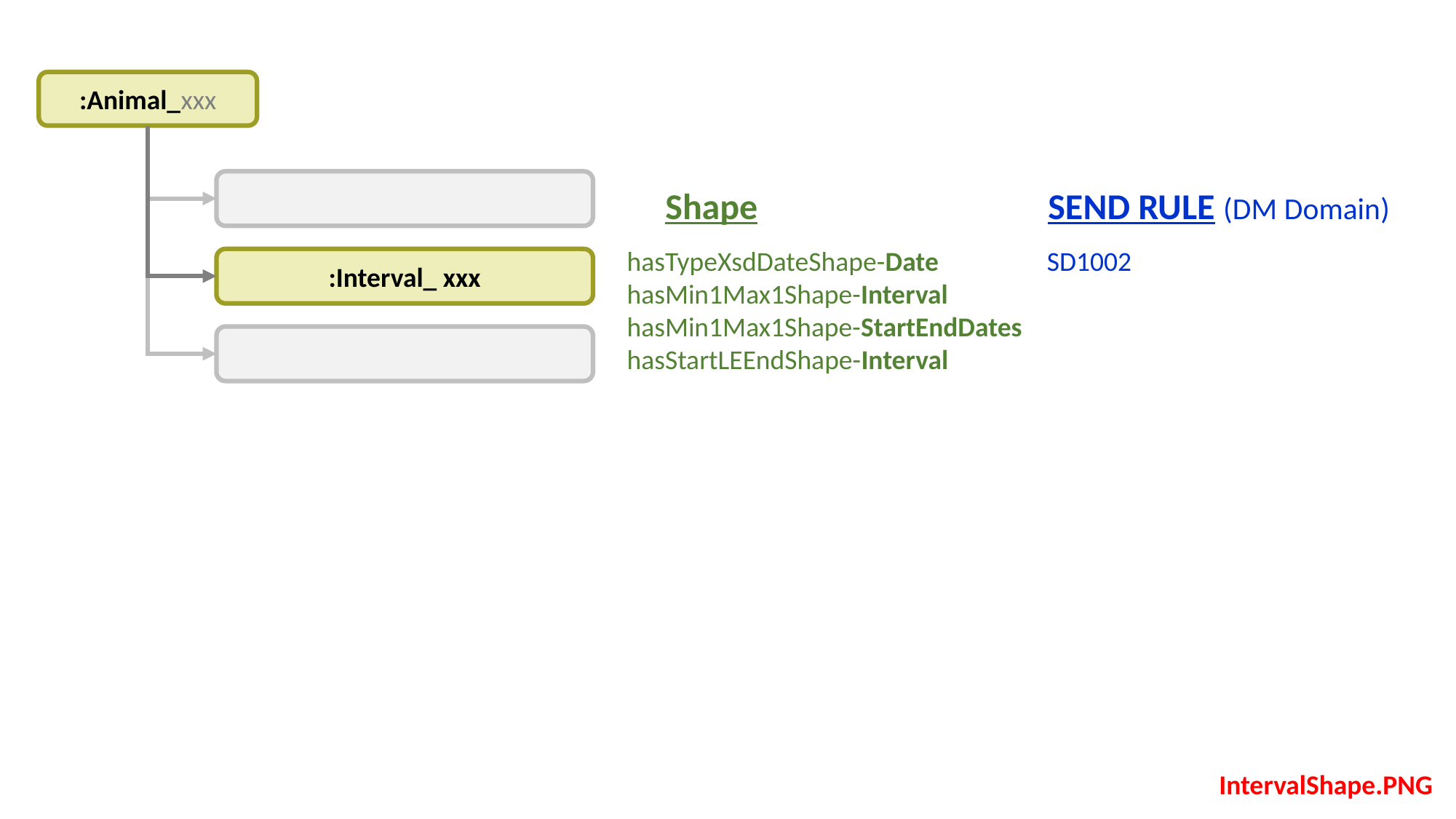

:Animal_xxx

Shape
SEND RULE (DM Domain)
hasTypeXsdDateShape-Date
hasMin1Max1Shape-Interval
hasMin1Max1Shape-StartEndDates
hasStartLEEndShape-Interval
SD1002
:Interval_ xxx

IntervalShape.PNG